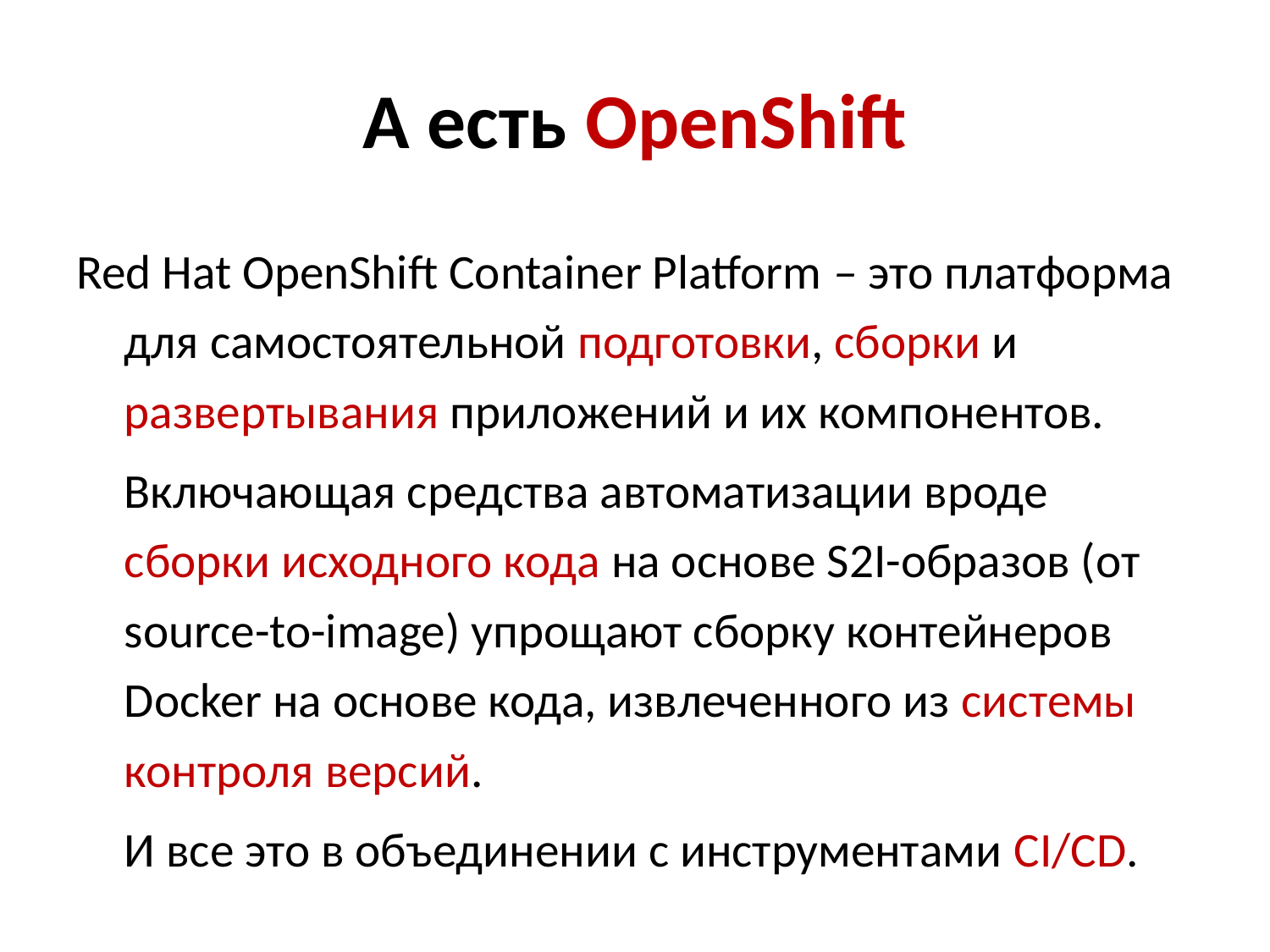

# А есть OpenShift
Red Hat OpenShift Container Platform – это платформа для самостоятельной подготовки, сборки и развертывания приложений и их компонентов.
	Включающая средства автоматизации вроде сборки исходного кода на основе S2I-образов (от source-to-image) упрощают сборку контейнеров Docker на основе кода, извлеченного из системы контроля версий.
	И все это в объединении с инструментами CI/CD.